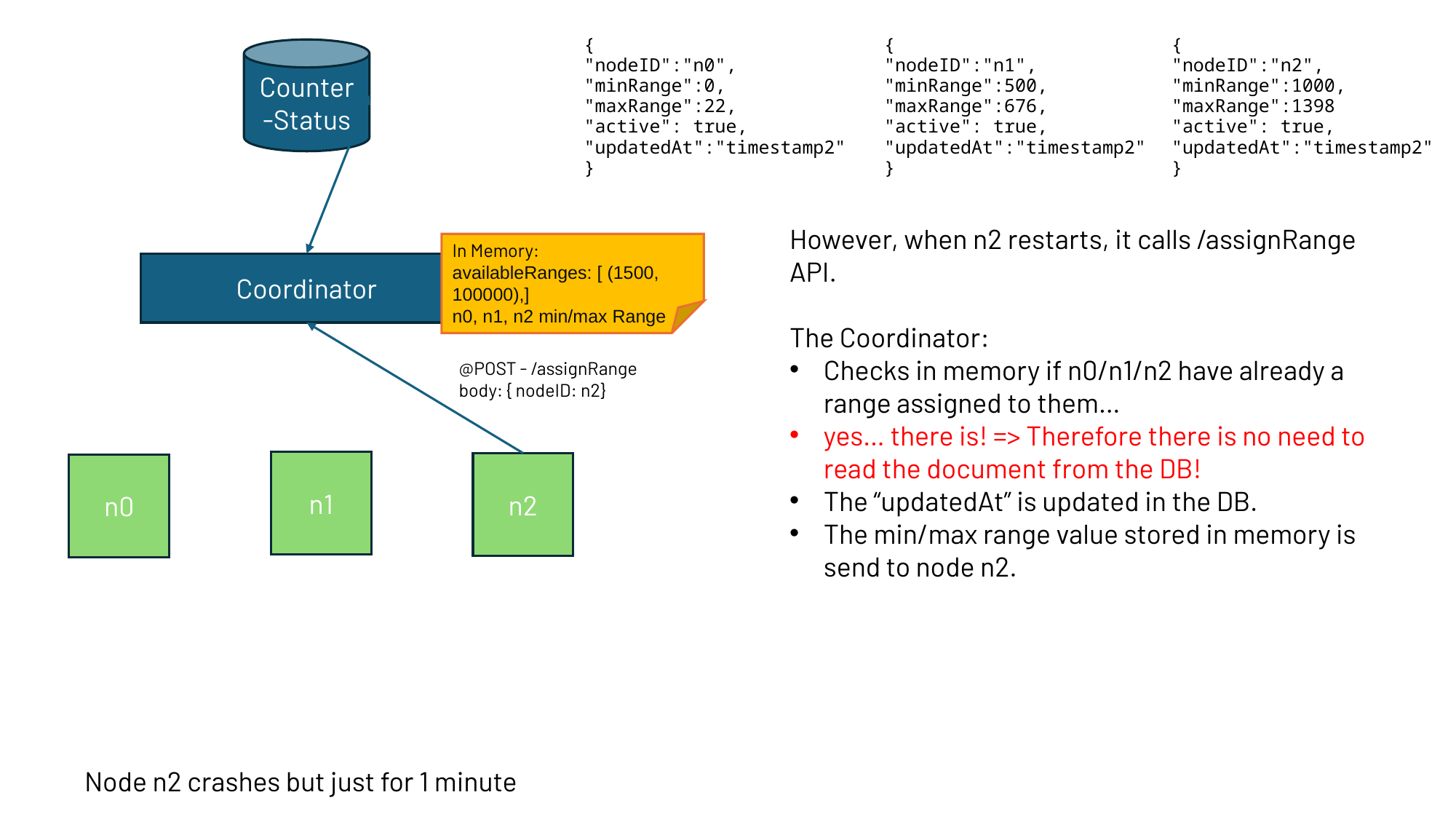

{
"nodeID":"n0",
"minRange":0,
"maxRange":22,
"active": true,
"updatedAt":"timestamp2"
}
{
"nodeID":"n1",
"minRange":500,
"maxRange":676,
"active": true,
"updatedAt":"timestamp2"
}
{
"nodeID":"n2",
"minRange":1000,
"maxRange":1398
"active": true,
"updatedAt":"timestamp2"
}
Counter-Status
However, when n2 restarts, it calls /assignRange API.

The Coordinator:
Checks in memory if n0/n1/n2 have already a range assigned to them…
yes… there is! => Therefore there is no need to read the document from the DB!
The “updatedAt” is updated in the DB.
The min/max range value stored in memory is send to node n2.

In Memory:
availableRanges: [ (1500, 100000),]
n0, n1, n2 min/max Range

Coordinator
@POST - /assignRange
body: { nodeID: n2}
n1
n2
n0
Node n2 crashes but just for 1 minute